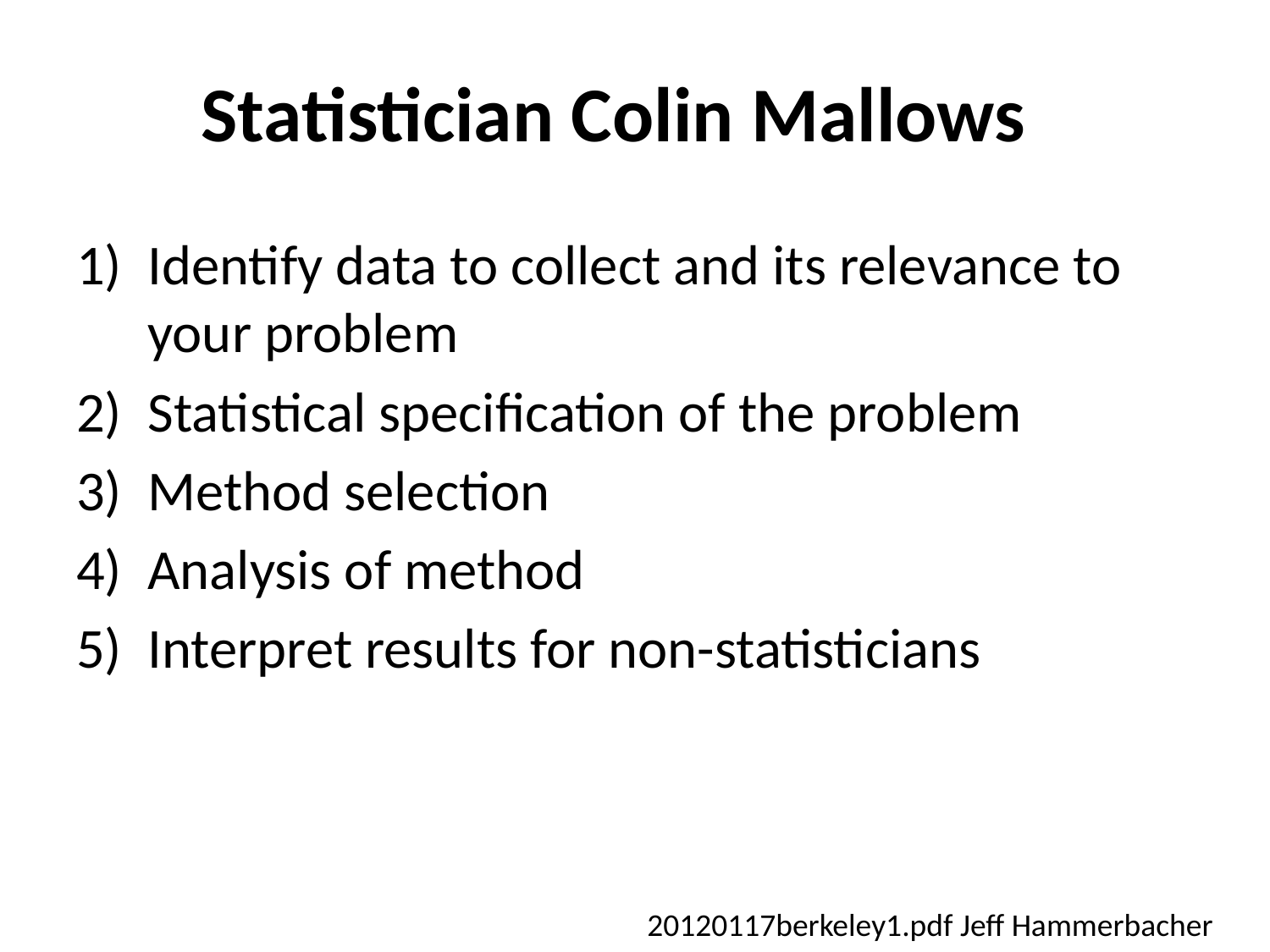

# Statistician Colin Mallows
Identify data to collect and its relevance to your problem
Statistical specification of the problem
Method selection
Analysis of method
Interpret results for non-statisticians
20120117berkeley1.pdf Jeff Hammerbacher